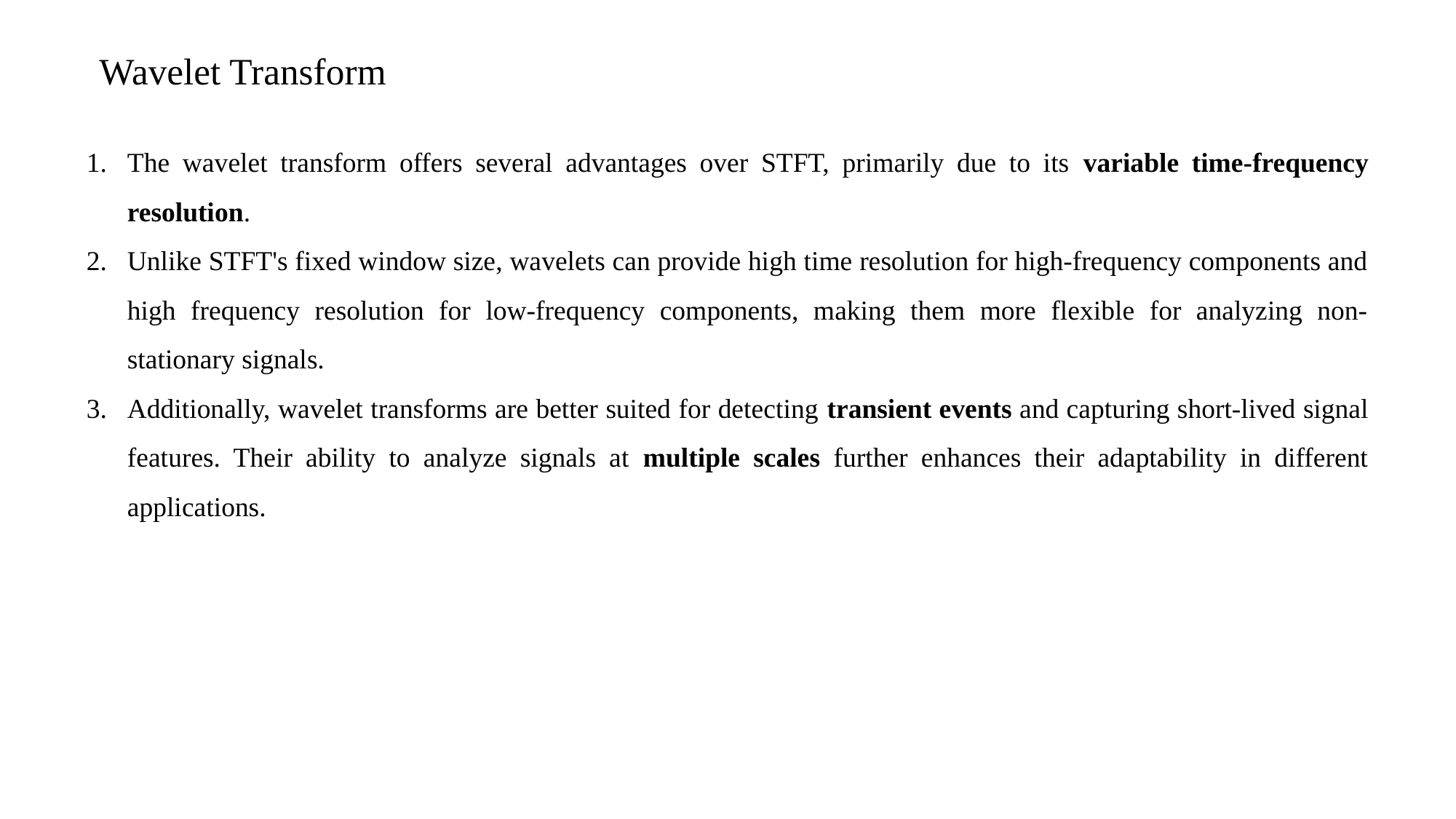

Wavelet Transform
The wavelet transform offers several advantages over STFT, primarily due to its variable time-frequency resolution.
Unlike STFT's fixed window size, wavelets can provide high time resolution for high-frequency components and high frequency resolution for low-frequency components, making them more flexible for analyzing non-stationary signals.
Additionally, wavelet transforms are better suited for detecting transient events and capturing short-lived signal features. Their ability to analyze signals at multiple scales further enhances their adaptability in different applications.